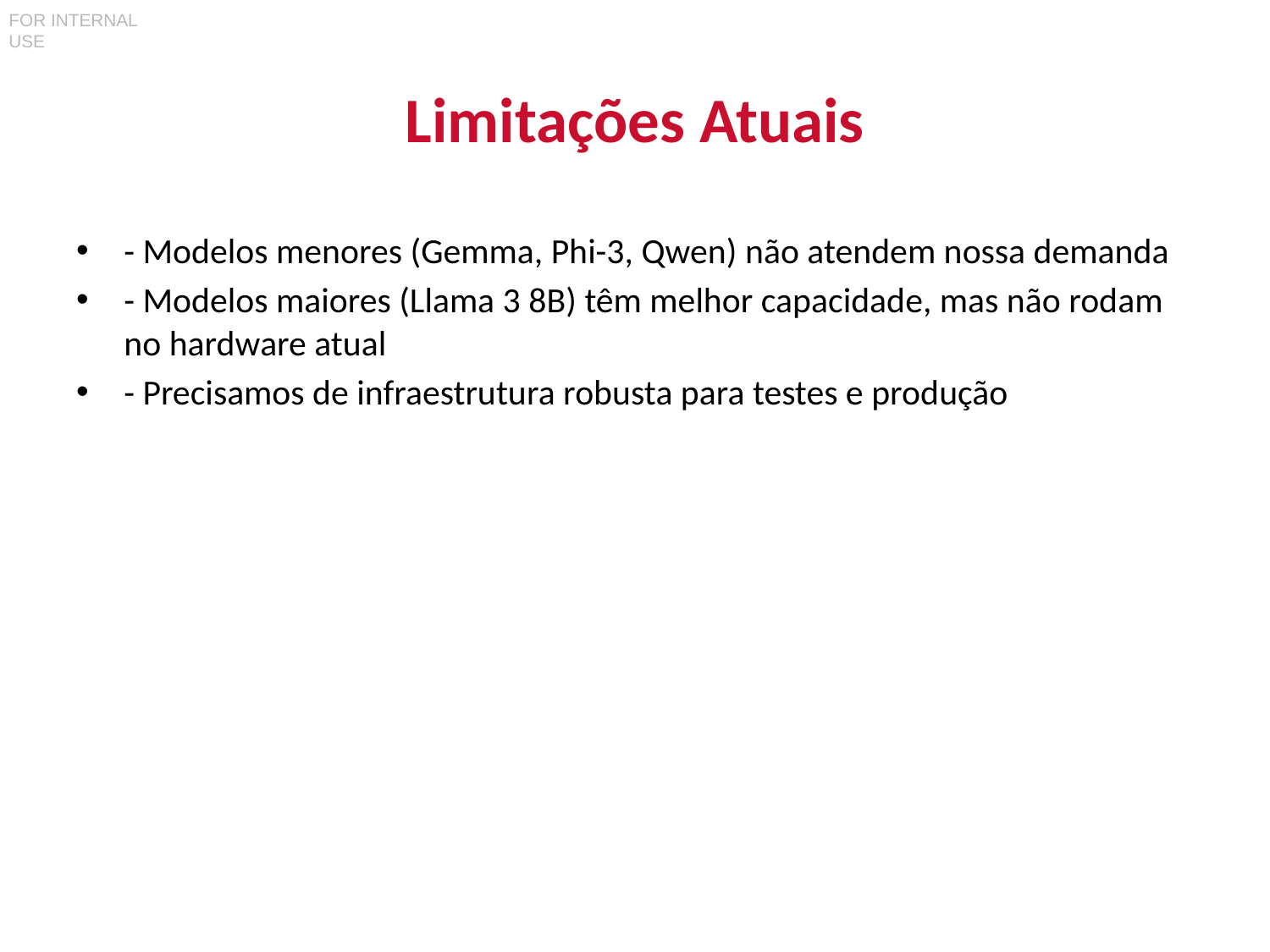

# Limitações Atuais
- Modelos menores (Gemma, Phi-3, Qwen) não atendem nossa demanda
- Modelos maiores (Llama 3 8B) têm melhor capacidade, mas não rodam no hardware atual
- Precisamos de infraestrutura robusta para testes e produção